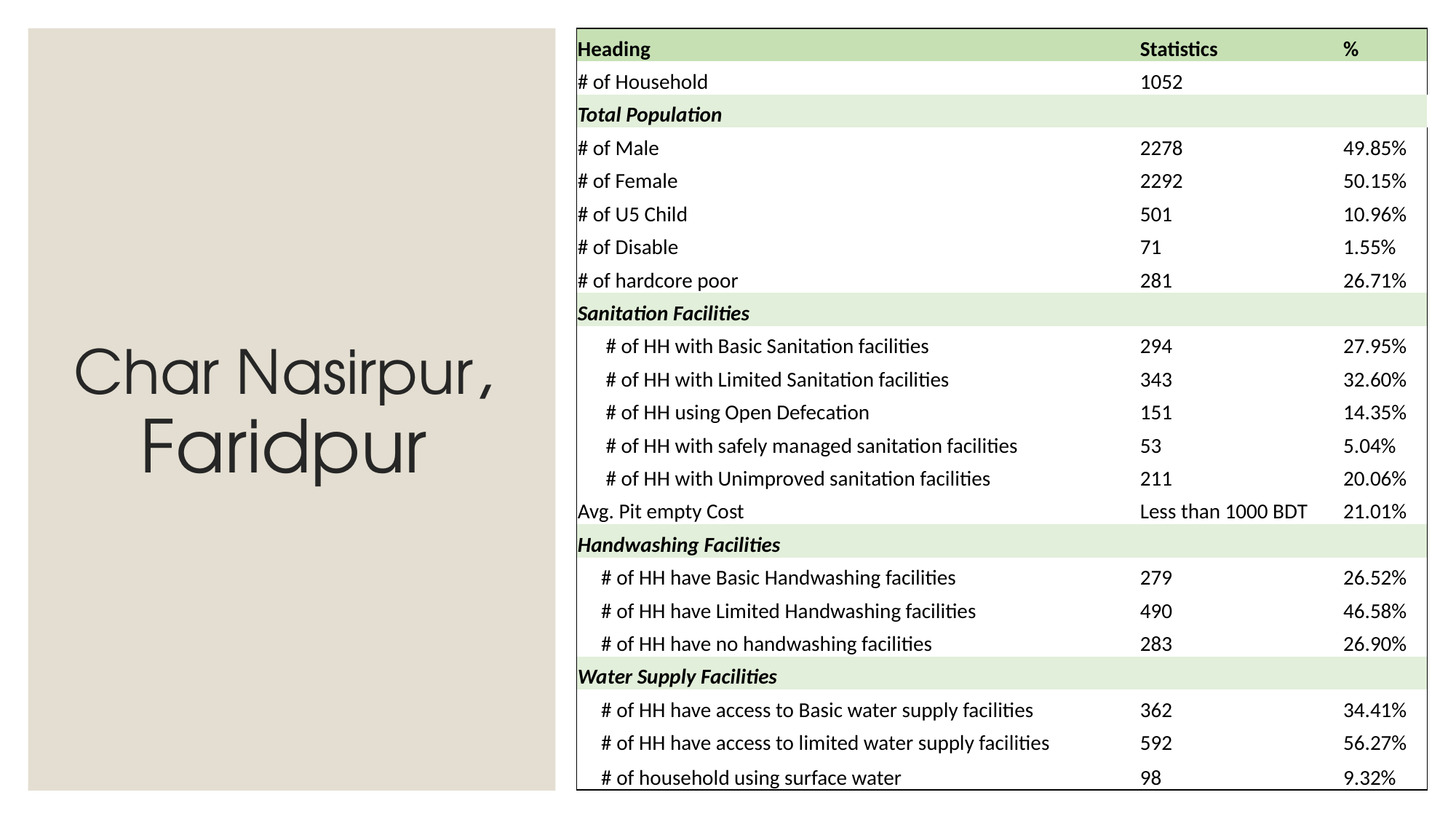

| Heading | Statistics | % |
| --- | --- | --- |
| # of Household | 1052 |  |
| Total Population |  |  |
| # of Male | 2278 | 49.85% |
| # of Female | 2292 | 50.15% |
| # of U5 Child | 501 | 10.96% |
| # of Disable | 71 | 1.55% |
| # of hardcore poor | 281 | 26.71% |
| Sanitation Facilities |  |  |
| # of HH with Basic Sanitation facilities | 294 | 27.95% |
| # of HH with Limited Sanitation facilities | 343 | 32.60% |
| # of HH using Open Defecation | 151 | 14.35% |
| # of HH with safely managed sanitation facilities | 53 | 5.04% |
| # of HH with Unimproved sanitation facilities | 211 | 20.06% |
| Avg. Pit empty Cost | Less than 1000 BDT | 21.01% |
| Handwashing Facilities |  |  |
| # of HH have Basic Handwashing facilities | 279 | 26.52% |
| # of HH have Limited Handwashing facilities | 490 | 46.58% |
| # of HH have no handwashing facilities | 283 | 26.90% |
| Water Supply Facilities |  |  |
| # of HH have access to Basic water supply facilities | 362 | 34.41% |
| # of HH have access to limited water supply facilities | 592 | 56.27% |
| # of household using surface water | 98 | 9.32% |

# Char Nasirpur, Faridpur